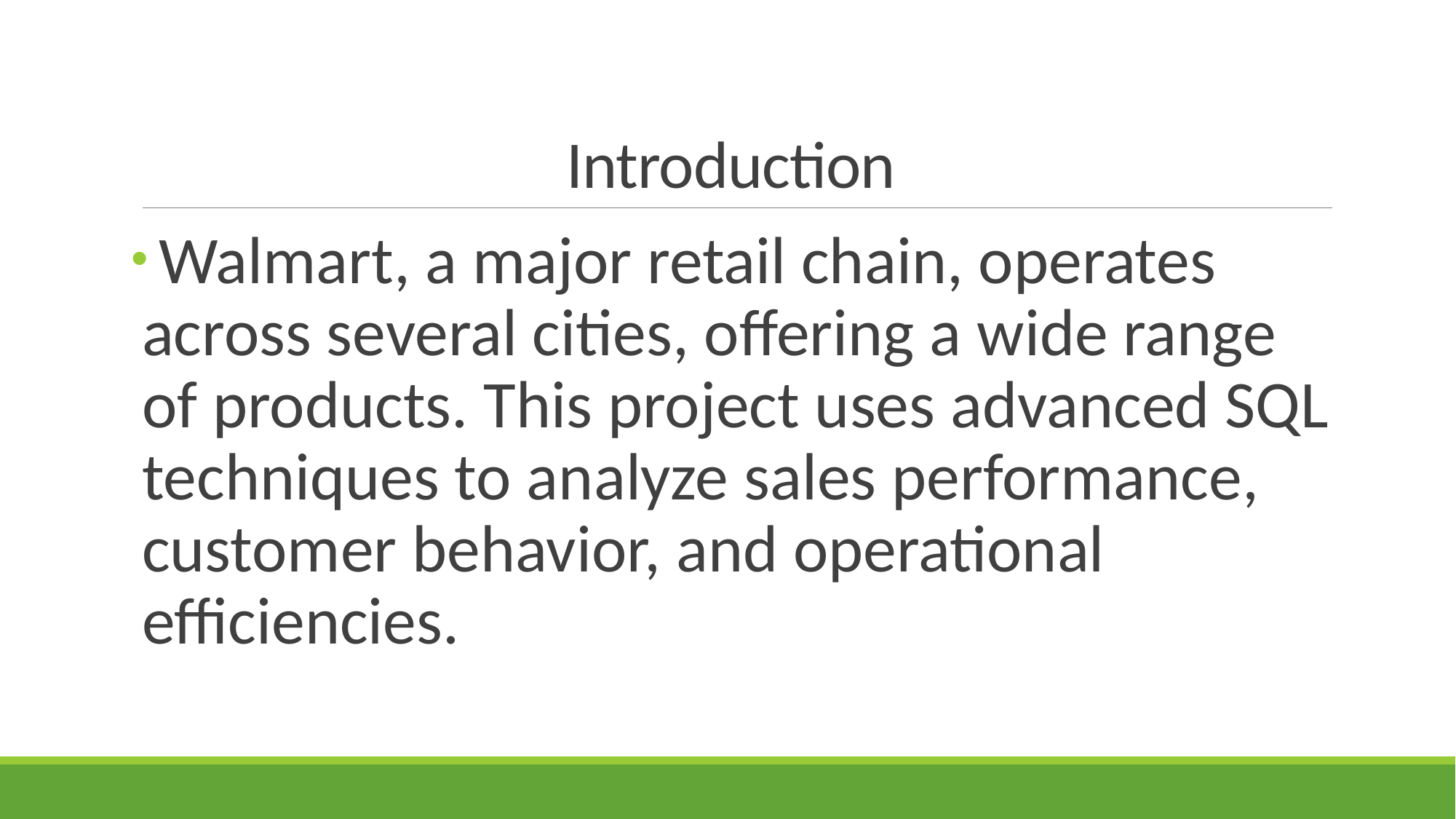

# Introduction
 Walmart, a major retail chain, operates across several cities, offering a wide range of products. This project uses advanced SQL techniques to analyze sales performance, customer behavior, and operational efficiencies.